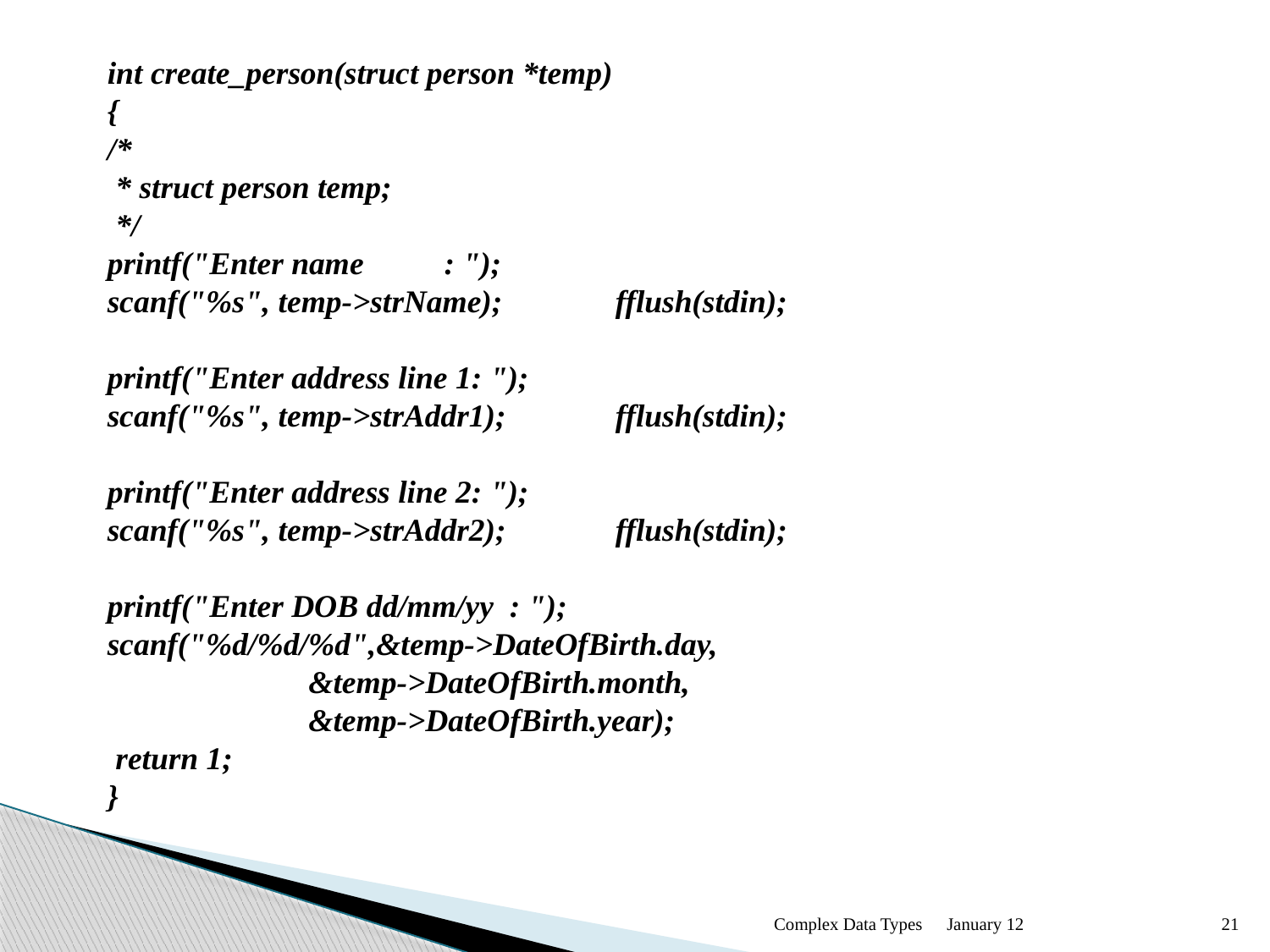

int create_person(struct person *temp)
{
/*
 * struct person temp;
 */
printf("Enter name          : ");
scanf("%s", temp->strName);	fflush(stdin);

printf("Enter address line 1: ");
scanf("%s", temp->strAddr1);	fflush(stdin);

printf("Enter address line 2: ");
scanf("%s", temp->strAddr2);	fflush(stdin);

printf("Enter DOB dd/mm/yy  : ");
scanf("%d/%d/%d",&temp->DateOfBirth.day,
                         &temp->DateOfBirth.month,
                         &temp->DateOfBirth.year);
 return 1;
}
Complex Data Types
January 12
21